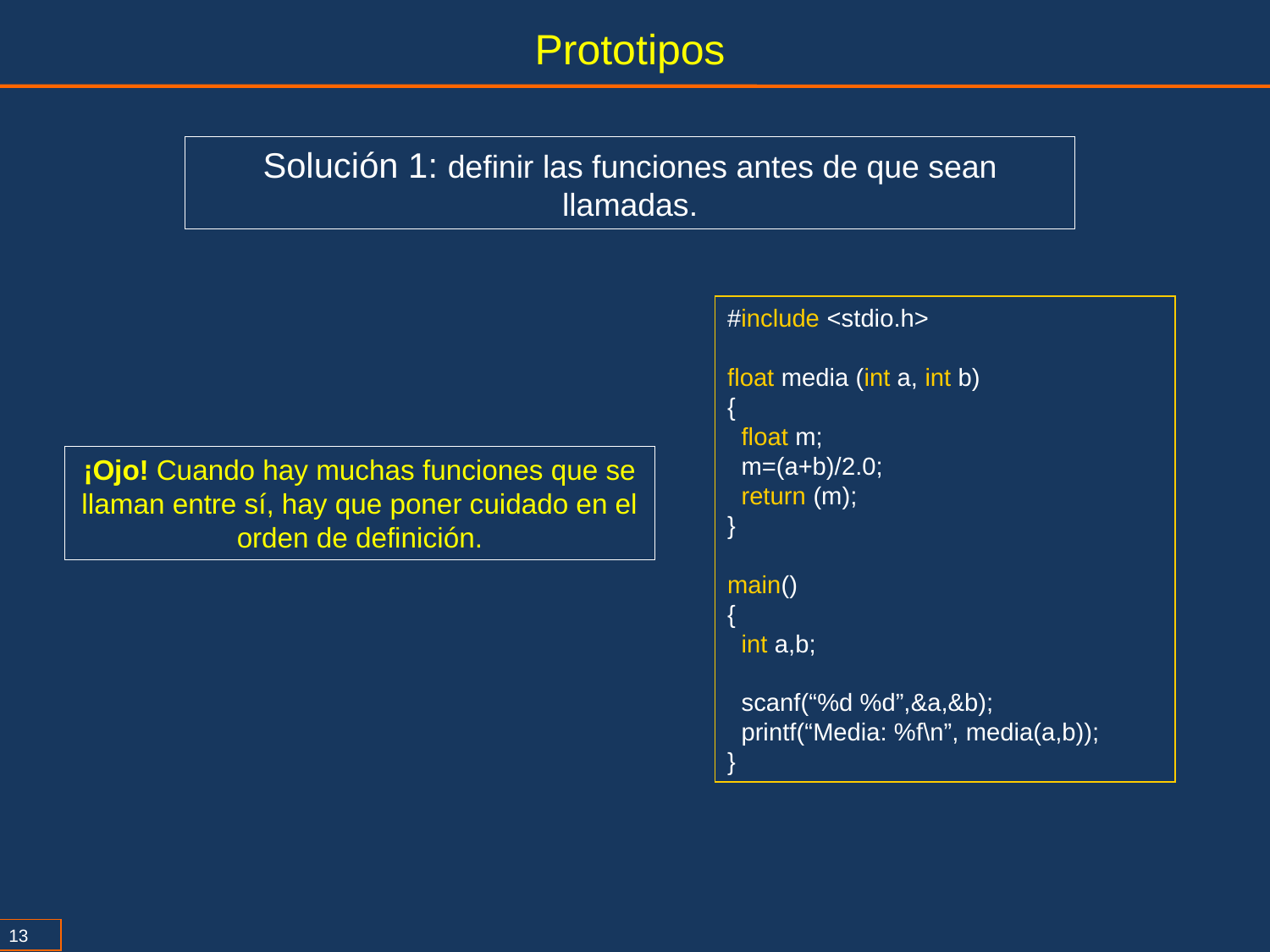

Prototipos
Solución 1: definir las funciones antes de que sean llamadas.
#include <stdio.h>

float media (int a, int b)
{
  float m;
  m=(a+b)/2.0;
  return (m);
}

main()
{
  int a,b;

  scanf(“%d %d”,&a,&b);
  printf(“Media: %f\n”, media(a,b));
}
¡Ojo! Cuando hay muchas funciones que se llaman entre sí, hay que poner cuidado en el orden de definición.